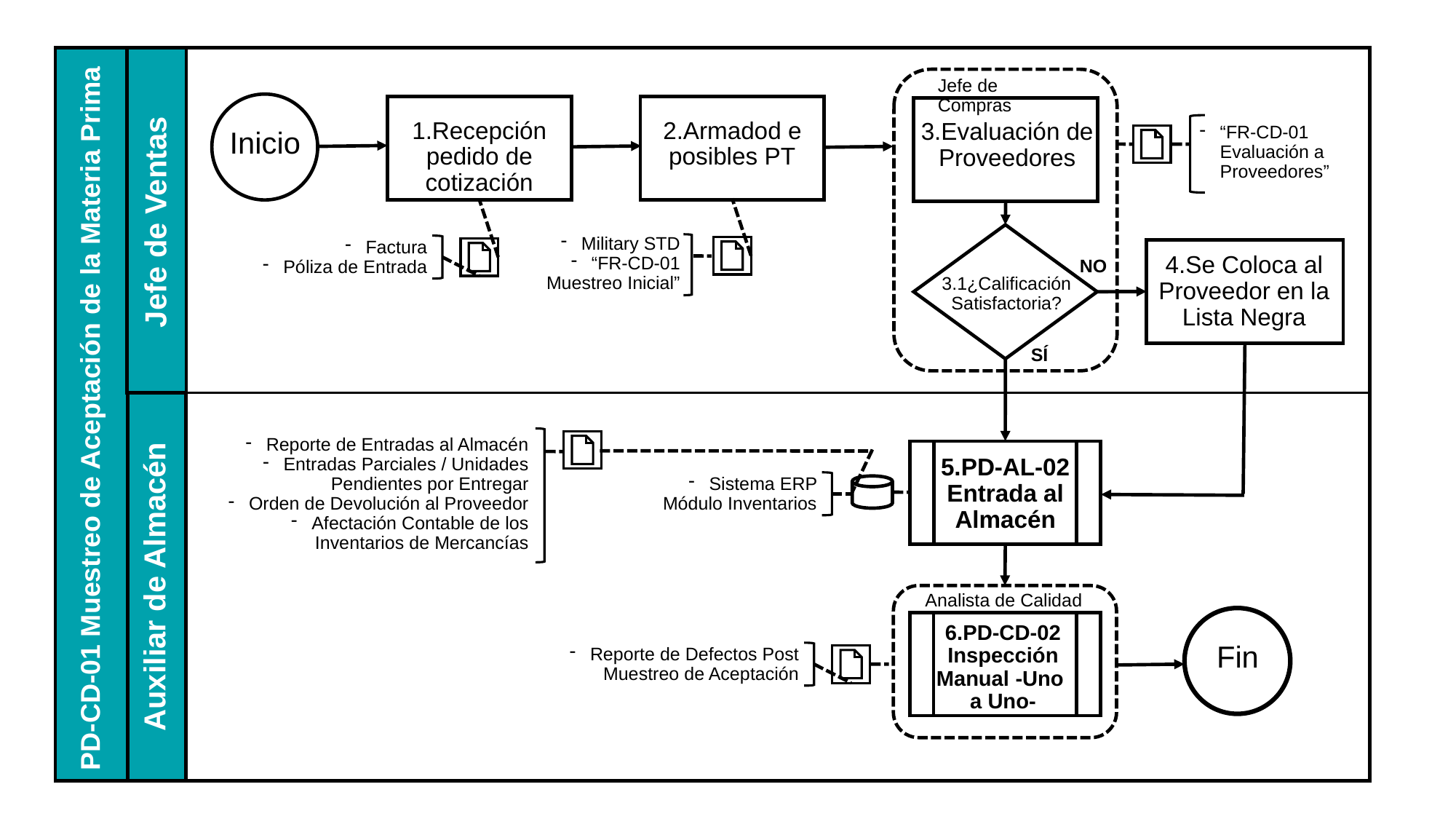

Jefe de Compras

Inicio

1.Recepción pedido de cotización
2.Armadod e posibles PT
3.Evaluación de Proveedores

“FR-CD-01 Evaluación a Proveedores”

Jefe de Ventas

Military STD
“FR-CD-01 Muestreo Inicial”
Factura
Póliza de Entrada

4.Se Coloca al Proveedor en la Lista Negra
NO
3.1¿Calificación Satisfactoria?
SÍ
PD-CD-01 Muestreo de Aceptación de la Materia Prima

Reporte de Entradas al Almacén
Entradas Parciales / Unidades Pendientes por Entregar
Orden de Devolución al Proveedor
Afectación Contable de los Inventarios de Mercancías

5.PD-AL-02 Entrada al Almacén
Sistema ERP Módulo Inventarios

Auxiliar de Almacén

Analista de Calidad

Fin

6.PD-CD-02 Inspección Manual -Uno
a Uno-
Reporte de Defectos Post Muestreo de Aceptación